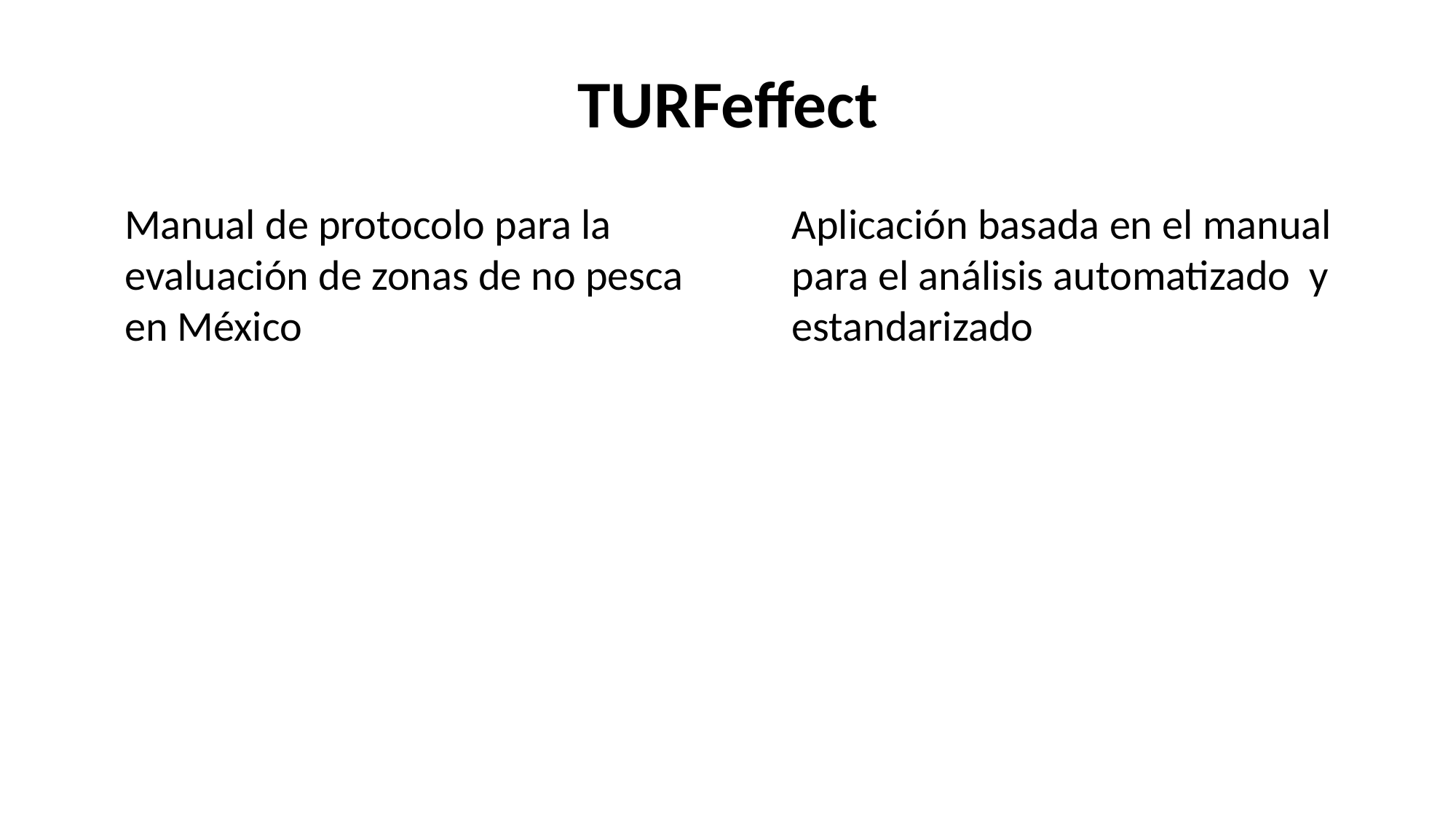

# TURFeffect
	Manual de protocolo para la evaluación de zonas de no pesca en México
	Aplicación basada en el manual para el análisis automatizado  y estandarizado